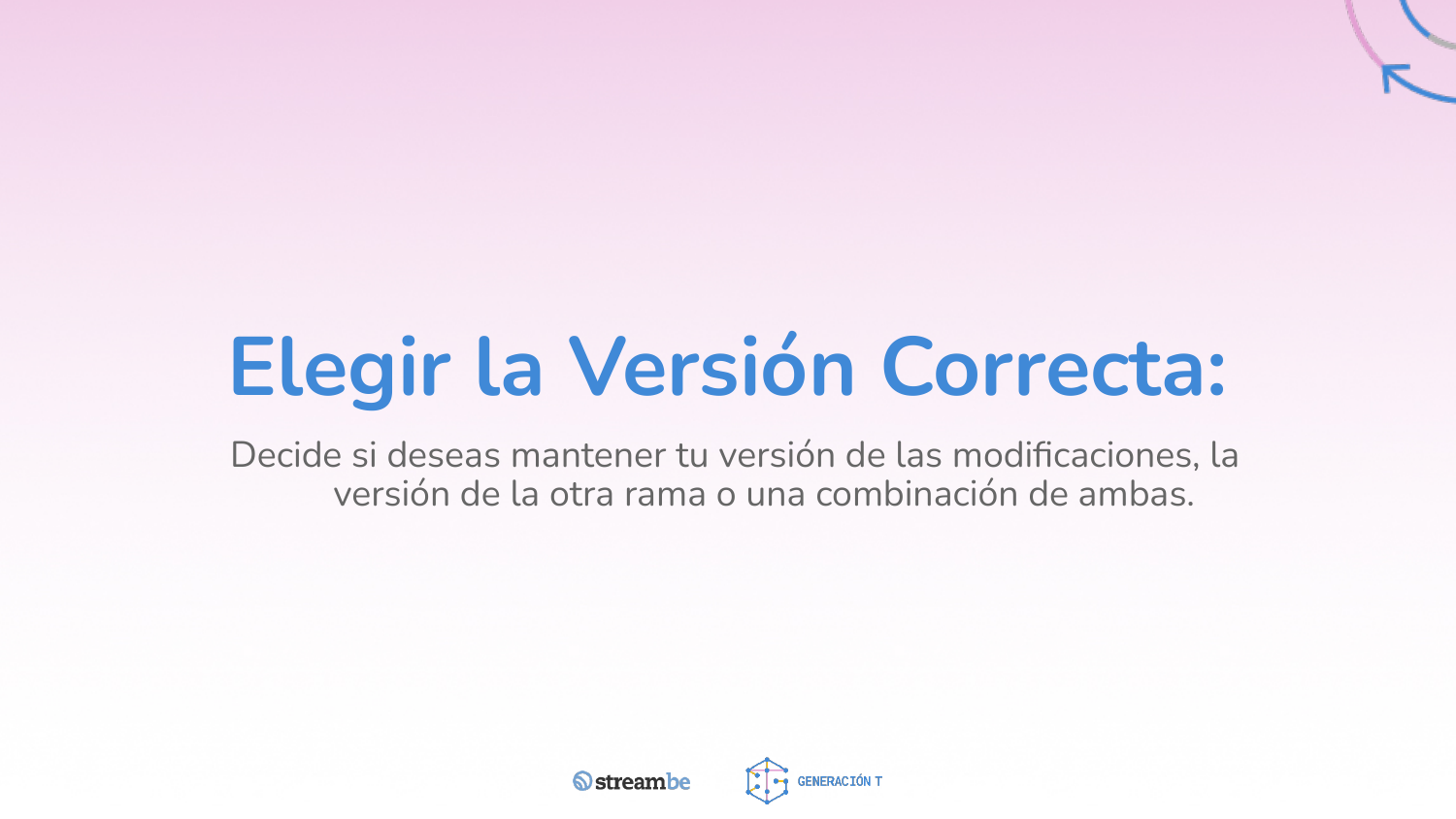

# Elegir la Versión Correcta:
Decide si deseas mantener tu versión de las modificaciones, la versión de la otra rama o una combinación de ambas.